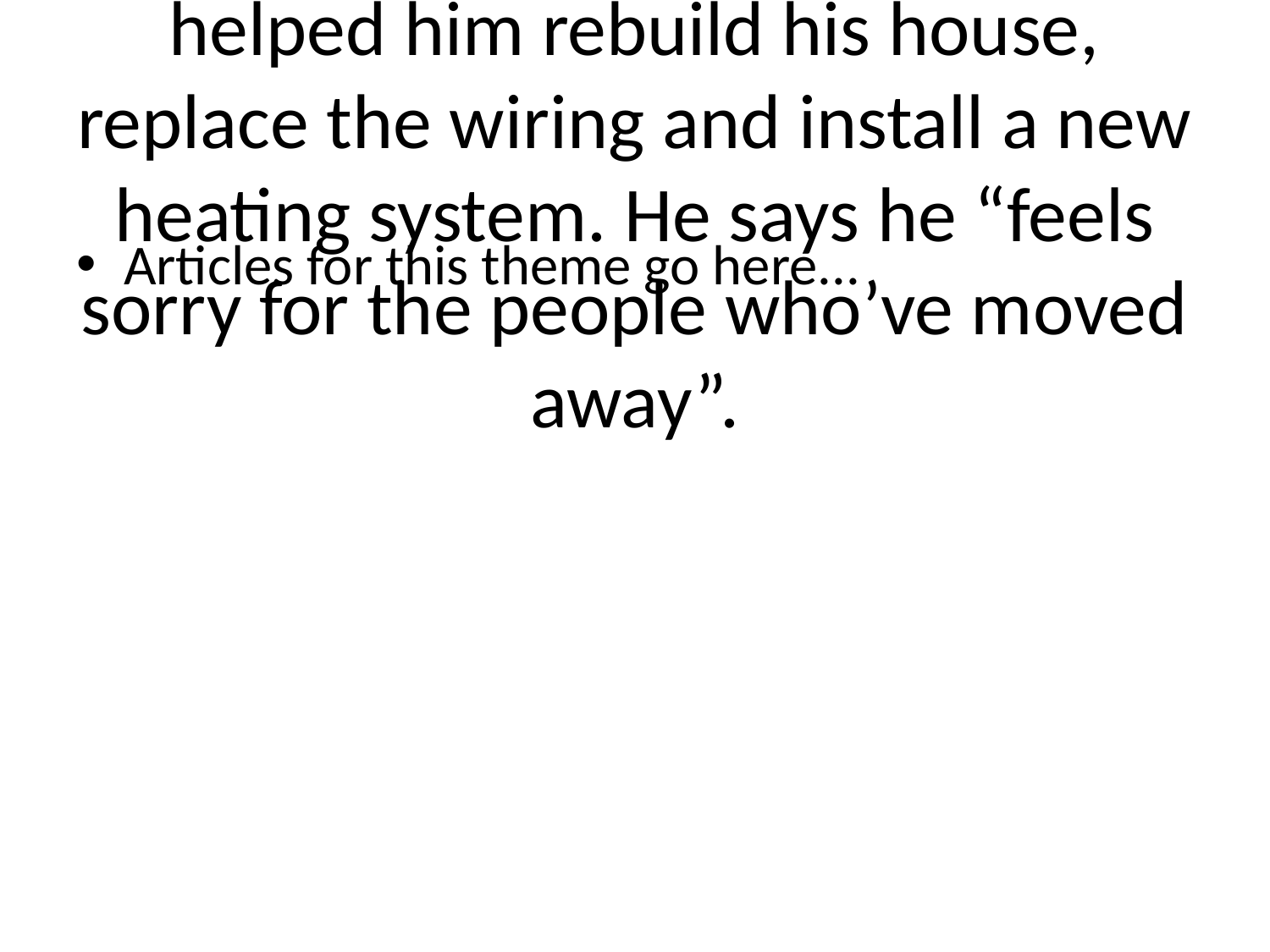

# The retired policeman says he was lucky: friends rallied round and helped him rebuild his house, replace the wiring and install a new heating system. He says he “feels sorry for the people who’ve moved away”.
Articles for this theme go here...